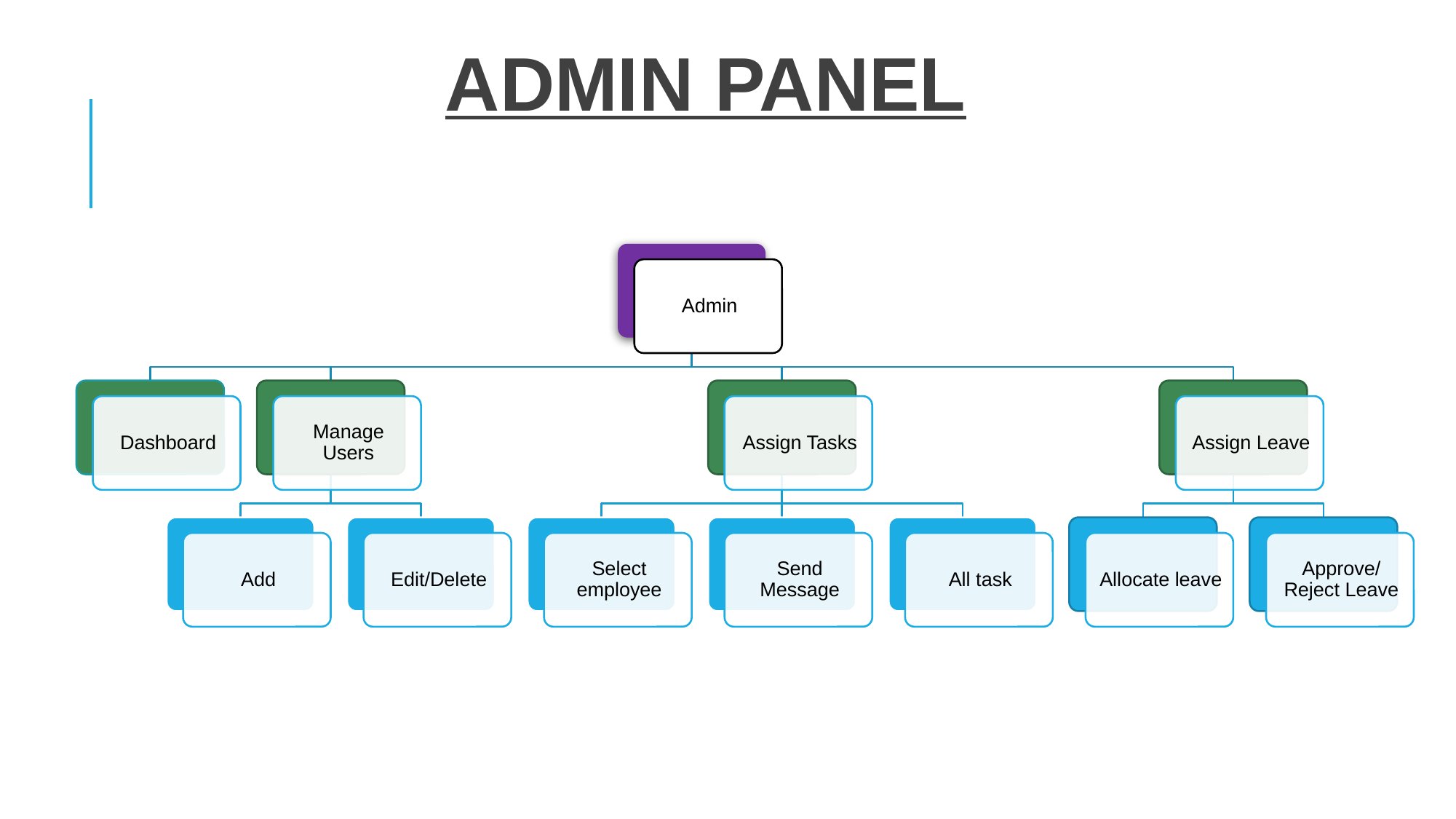

# ADMIN PANEL
Admin
Dashboard
Manage Users
Add
Edit/Delete
Assign Tasks
Select employee
Send Message
All task
Assign Leave
Allocate leave
Approve/Reject Leave